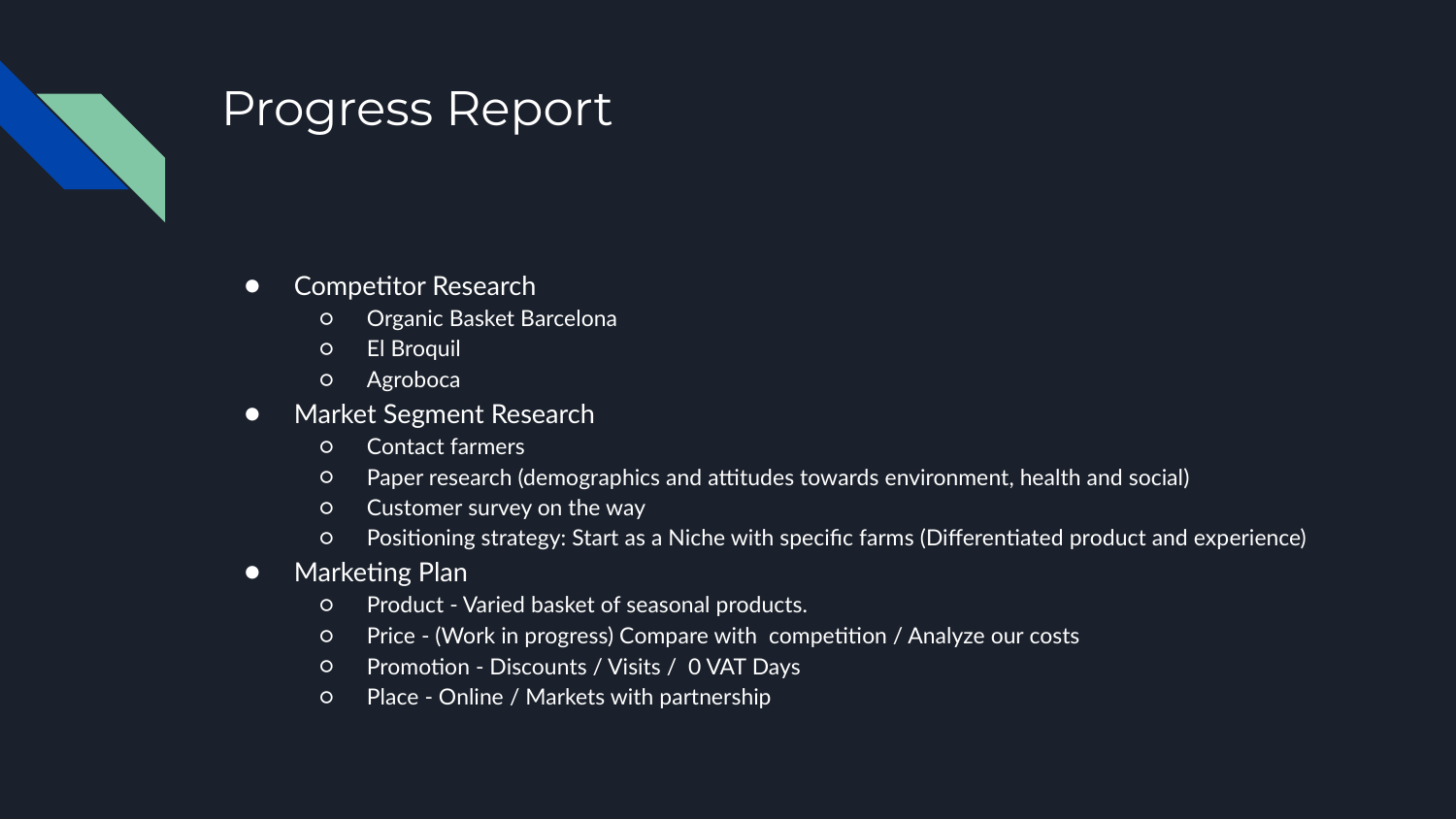

# Progress Report
Competitor Research
Organic Basket Barcelona
El Broquil
Agroboca
Market Segment Research
Contact farmers
Paper research (demographics and attitudes towards environment, health and social)
Customer survey on the way
Positioning strategy: Start as a Niche with specific farms (Differentiated product and experience)
Marketing Plan
Product - Varied basket of seasonal products.
Price - (Work in progress) Compare with  competition / Analyze our costs
Promotion - Discounts / Visits /  0 VAT Days
Place - Online / Markets with partnership